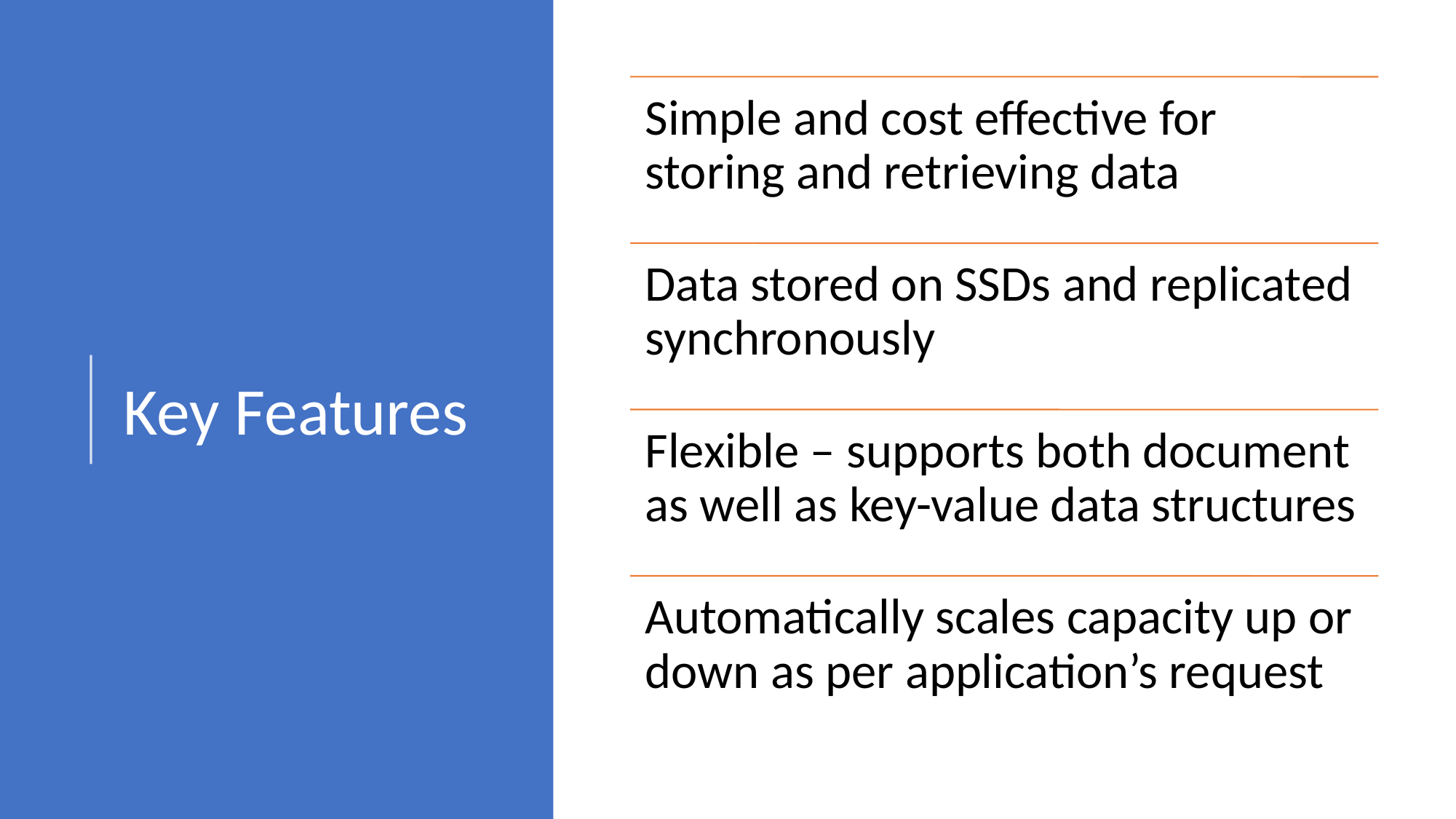

Simple and cost effective for storing and retrieving data
Data stored on SSDs and replicated synchronously
Flexible – supports both document as well as key-value data structures
Automatically scales capacity up or down as per application’s request
# Key Features